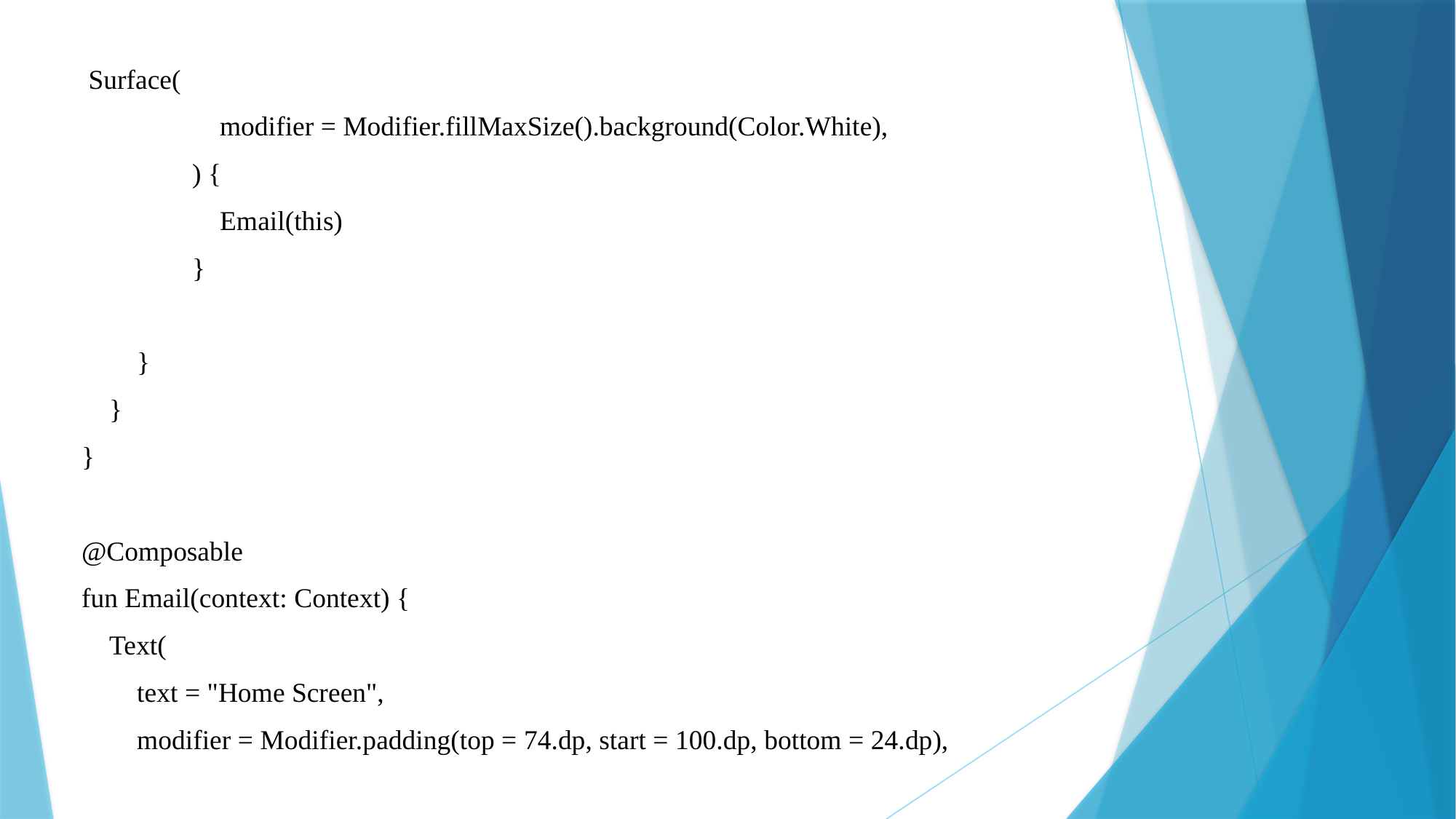

Surface(
                    modifier = Modifier.fillMaxSize().background(Color.White),
                ) {
                    Email(this)
                }

        }
    }
}

@Composable
fun Email(context: Context) {
    Text(
        text = "Home Screen",
        modifier = Modifier.padding(top = 74.dp, start = 100.dp, bottom = 24.dp),